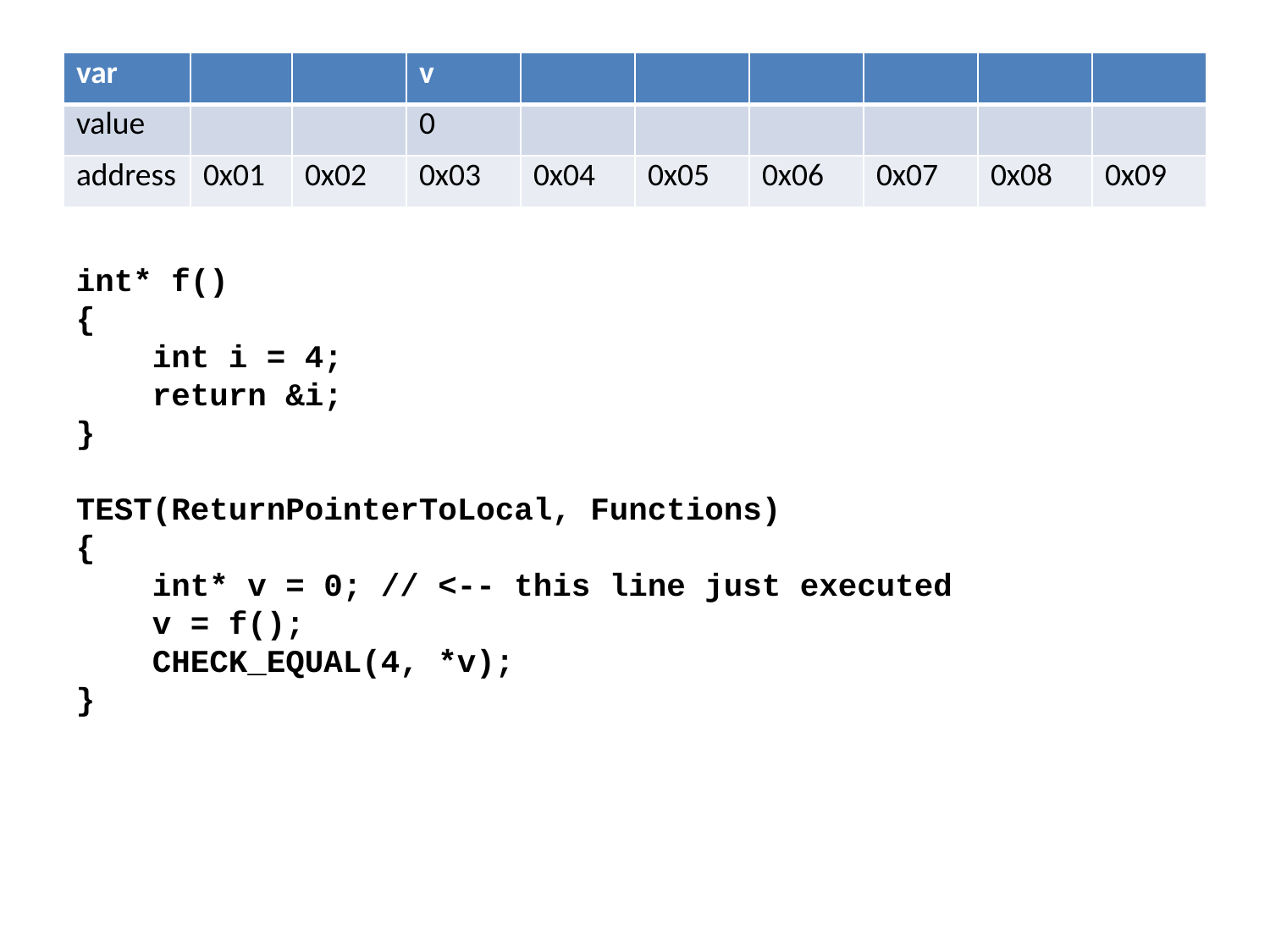

| var |  |  | v |  |  |  |  |  |  |
| --- | --- | --- | --- | --- | --- | --- | --- | --- | --- |
| value |  |  | 0 |  |  |  |  |  |  |
| address | 0x01 | 0x02 | 0x03 | 0x04 | 0x05 | 0x06 | 0x07 | 0x08 | 0x09 |
int* f()
{
    int i = 4;
    return &i;
}

TEST(ReturnPointerToLocal, Functions)
{
    int* v = 0; // <-- this line just executed
    v = f();
    CHECK_EQUAL(4, *v);
}